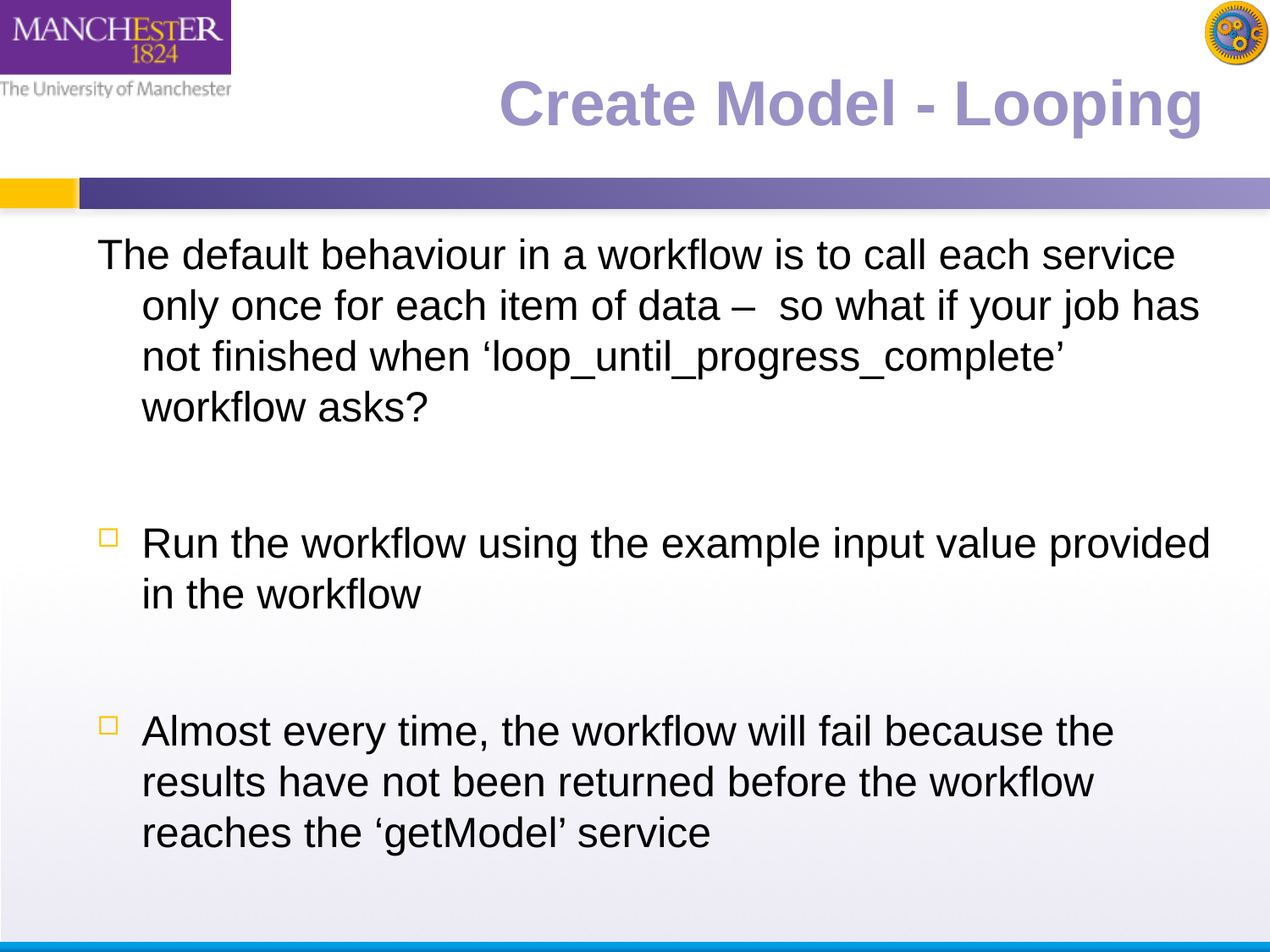

# Create Model - Looping
The default behaviour in a workflow is to call each service only once for each item of data –  so what if your job has not finished when ‘loop_until_progress_complete’ workflow asks?

Run the workflow using the example input value provided in the workflow

Almost every time, the workflow will fail because the results have not been returned before the workflow reaches the ‘getModel’ service